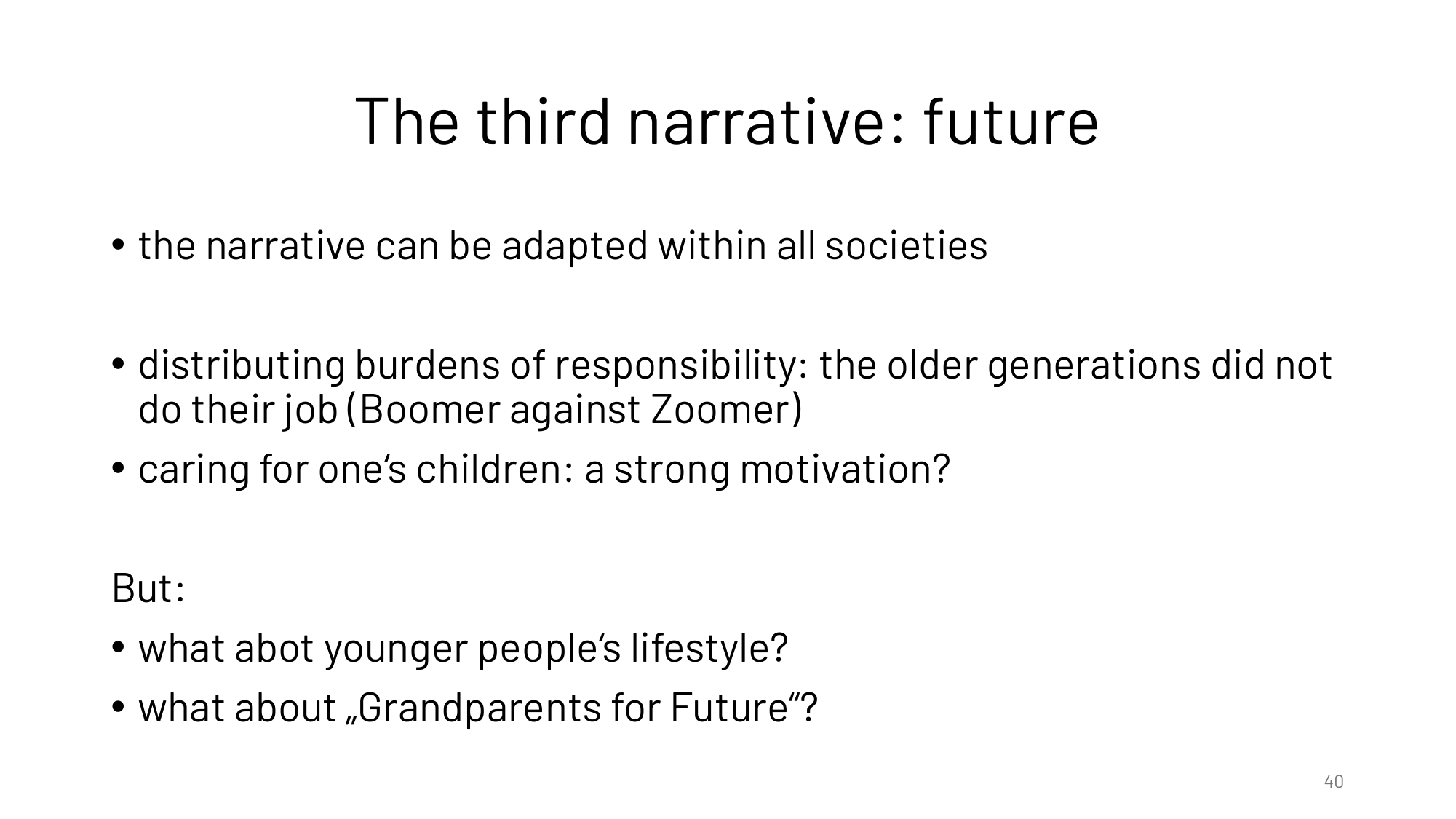

# The third narrative: future
the narrative can be adapted within all societies

distributing burdens of responsibility: the older generations did not do their job (Boomer against Zoomer)
caring for one‘s children: a strong motivation?

But:
what abot younger people‘s lifestyle?
what about „Grandparents for Future“?
40